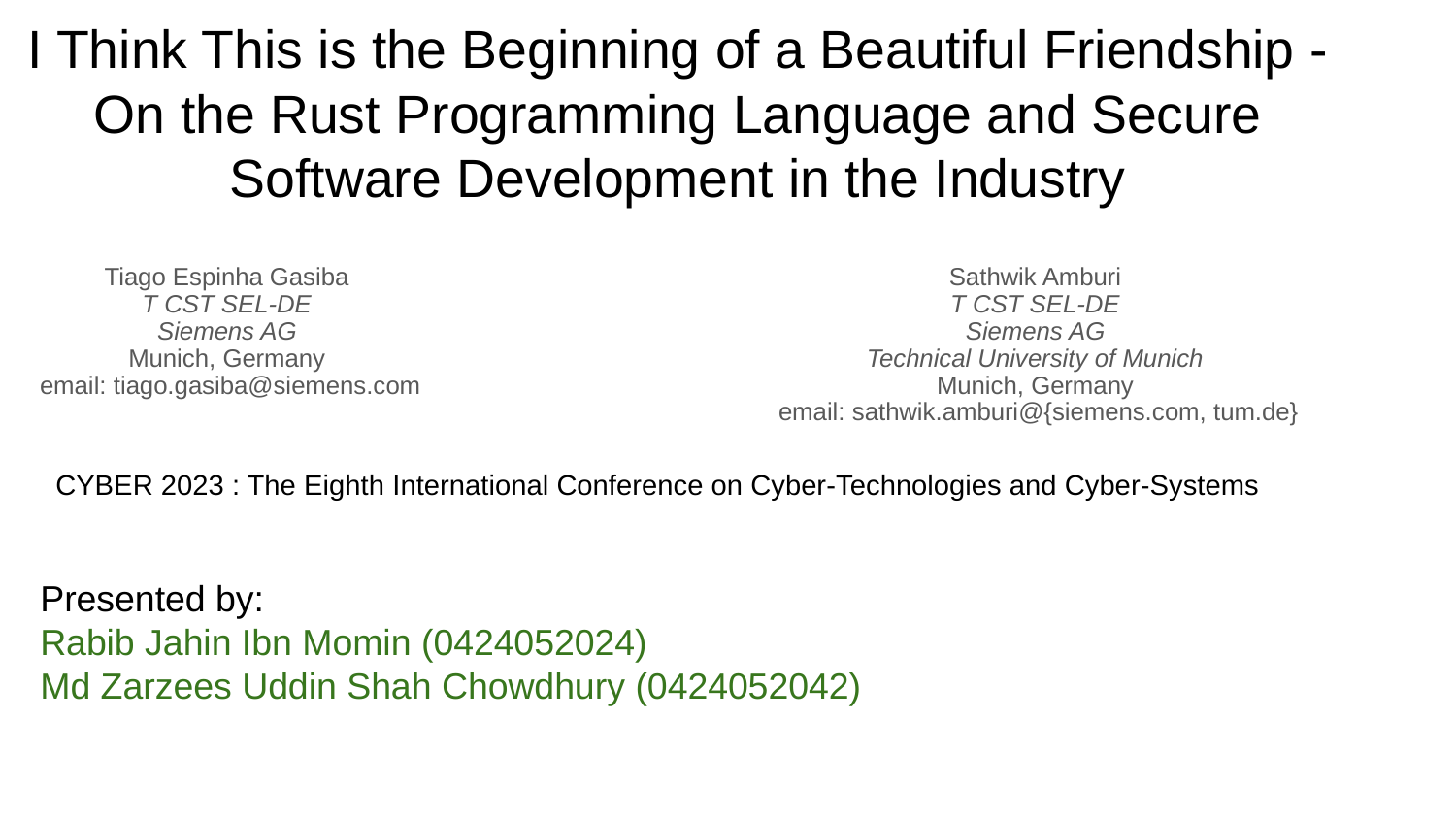

I Think This is the Beginning of a Beautiful Friendship - On the Rust Programming Language and Secure Software Development in the Industry
Tiago Espinha Gasiba
T CST SEL-DE
Siemens AG
Munich, Germany
email: tiago.gasiba@siemens.com

Sathwik Amburi
T CST SEL-DE
Siemens AG
Technical University of Munich
Munich, Germany
email: sathwik.amburi@{siemens.com, tum.de}
CYBER 2023 : The Eighth International Conference on Cyber-Technologies and Cyber-Systems
Presented by:
Rabib Jahin Ibn Momin (0424052024)
Md Zarzees Uddin Shah Chowdhury (0424052042)